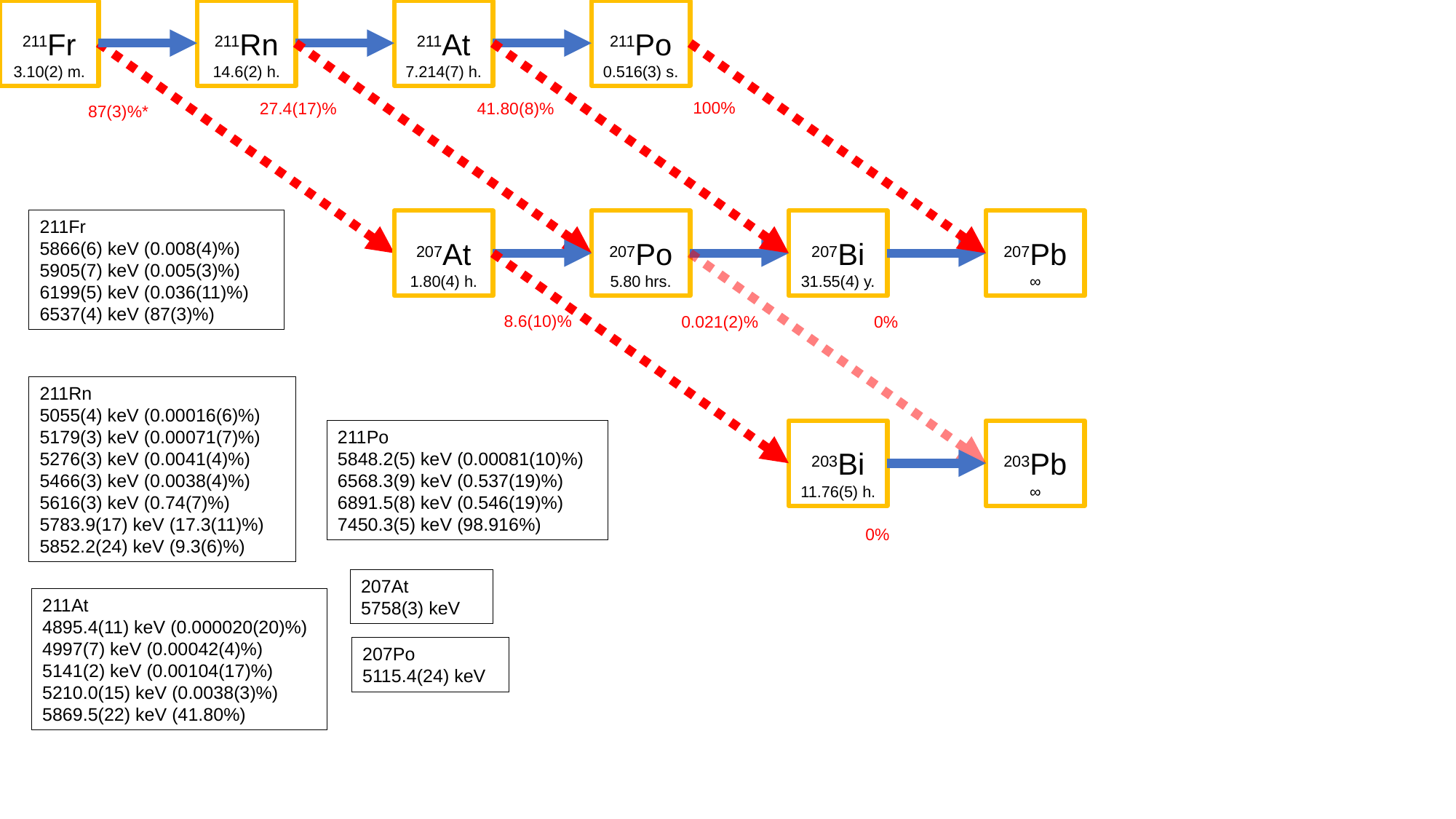

211Fr
3.10(2) m.

211Po
0.516(3) s.

211At
7.214(7) h.

211Rn
14.6(2) h.
100%
27.4(17)%
41.80(8)%
87(3)%*
211Fr
5866(6) keV (0.008(4)%)
5905(7) keV (0.005(3)%)
6199(5) keV (0.036(11)%)
6537(4) keV (87(3)%)

207Bi
31.55(4) y.

207Pb
∞

207Po
5.80 hrs.

207At
1.80(4) h.
8.6(10)%
0%
0.021(2)%
211Rn
5055(4) keV (0.00016(6)%)
5179(3) keV (0.00071(7)%)
5276(3) keV (0.0041(4)%)
5466(3) keV (0.0038(4)%)
5616(3) keV (0.74(7)%)
5783.9(17) keV (17.3(11)%)
5852.2(24) keV (9.3(6)%)
211Po
5848.2(5) keV (0.00081(10)%)
6568.3(9) keV (0.537(19)%)
6891.5(8) keV (0.546(19)%)
7450.3(5) keV (98.916%)

203Pb
∞

203Bi
11.76(5) h.
0%
207At
5758(3) keV
211At
4895.4(11) keV (0.000020(20)%)
4997(7) keV (0.00042(4)%)
5141(2) keV (0.00104(17)%)
5210.0(15) keV (0.0038(3)%)
5869.5(22) keV (41.80%)
207Po
5115.4(24) keV